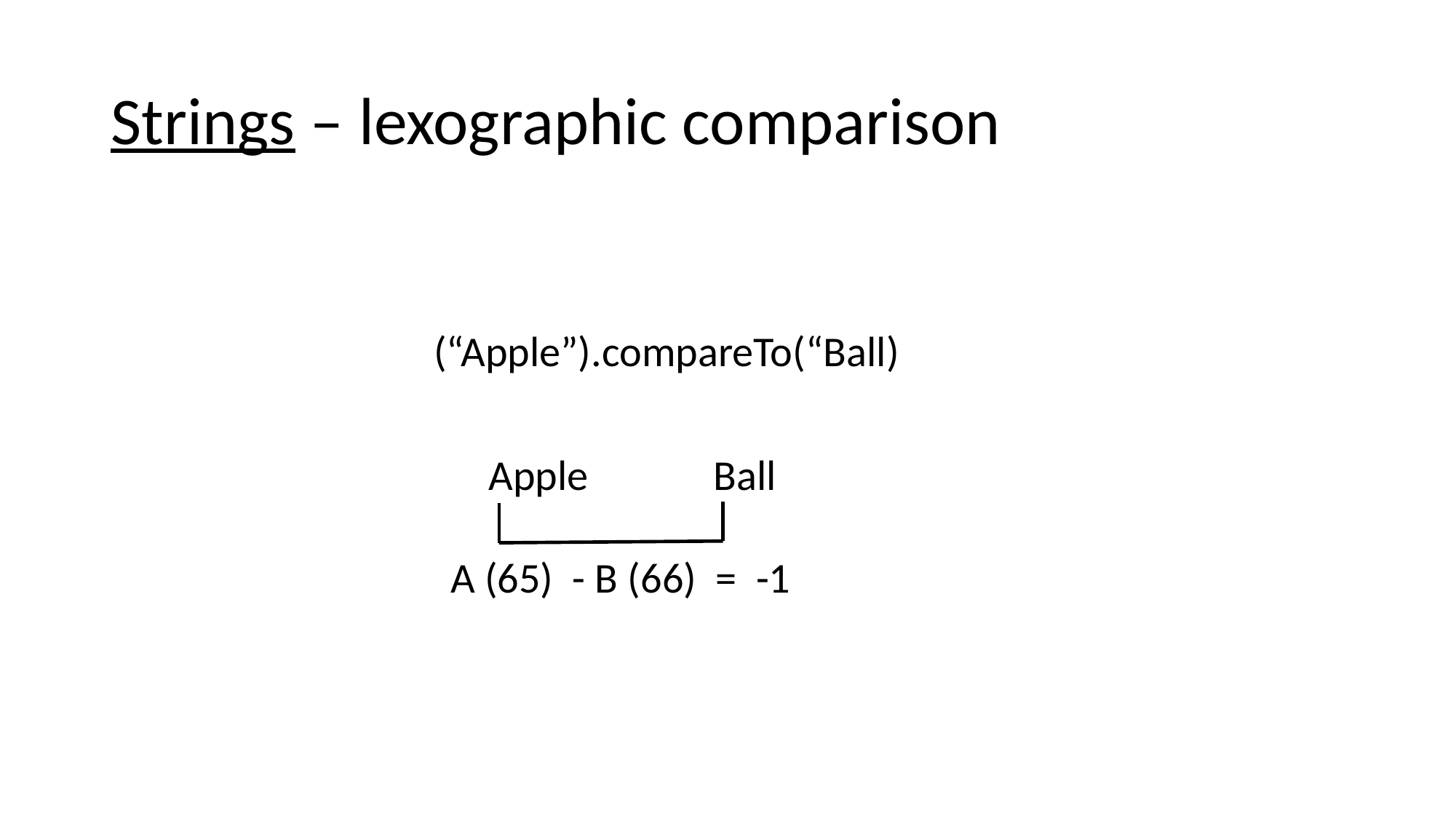

# Strings – lexographic comparison
(“Apple”).compareTo(“Ball)
Apple
Ball
A (65)  - B (66)  =  -1